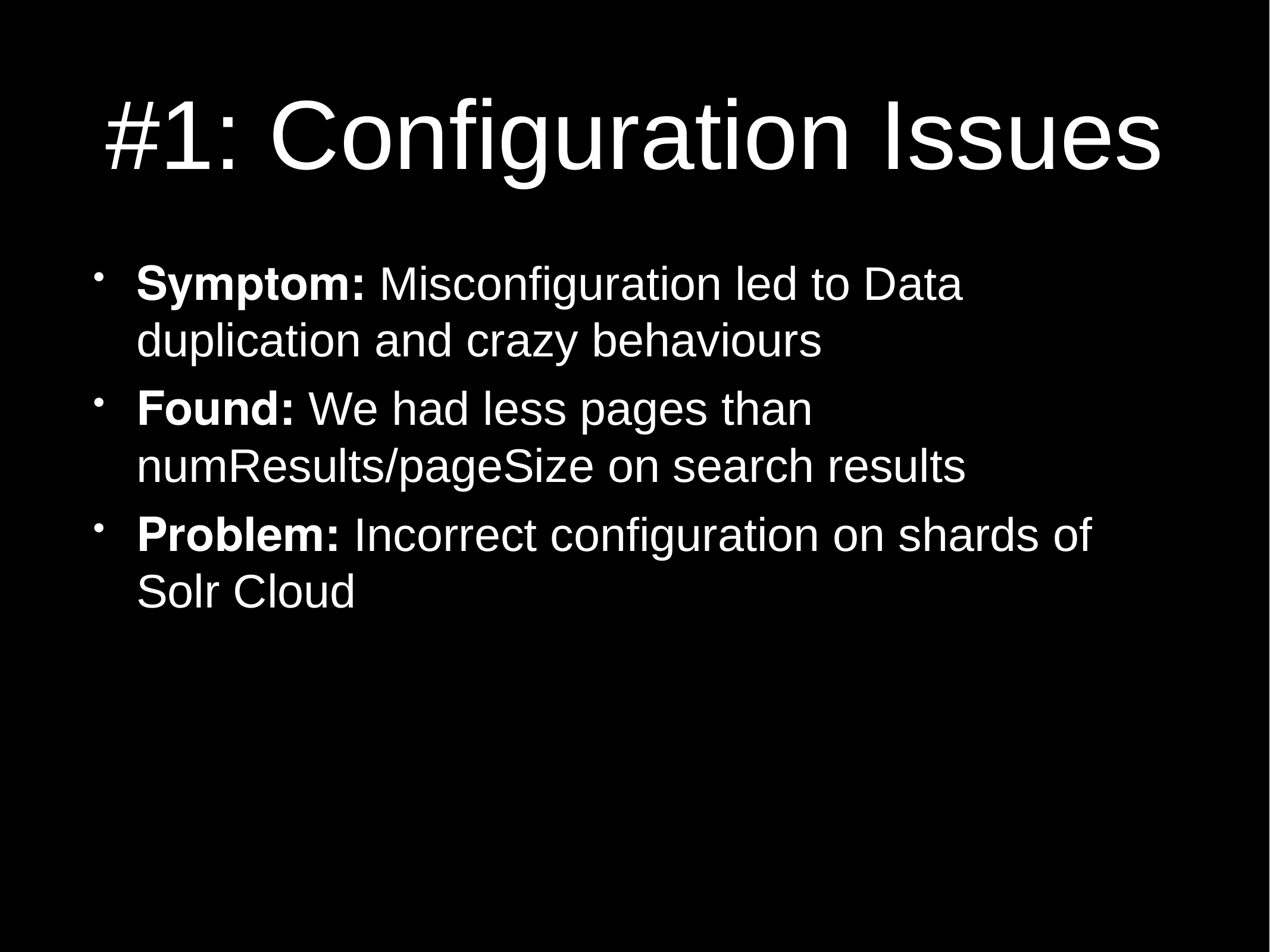

# #1: Configuration Issues
Symptom: Misconfiguration led to Data duplication and crazy behaviours
Found: We had less pages than numResults/pageSize on search results
Problem: Incorrect configuration on shards of Solr Cloud